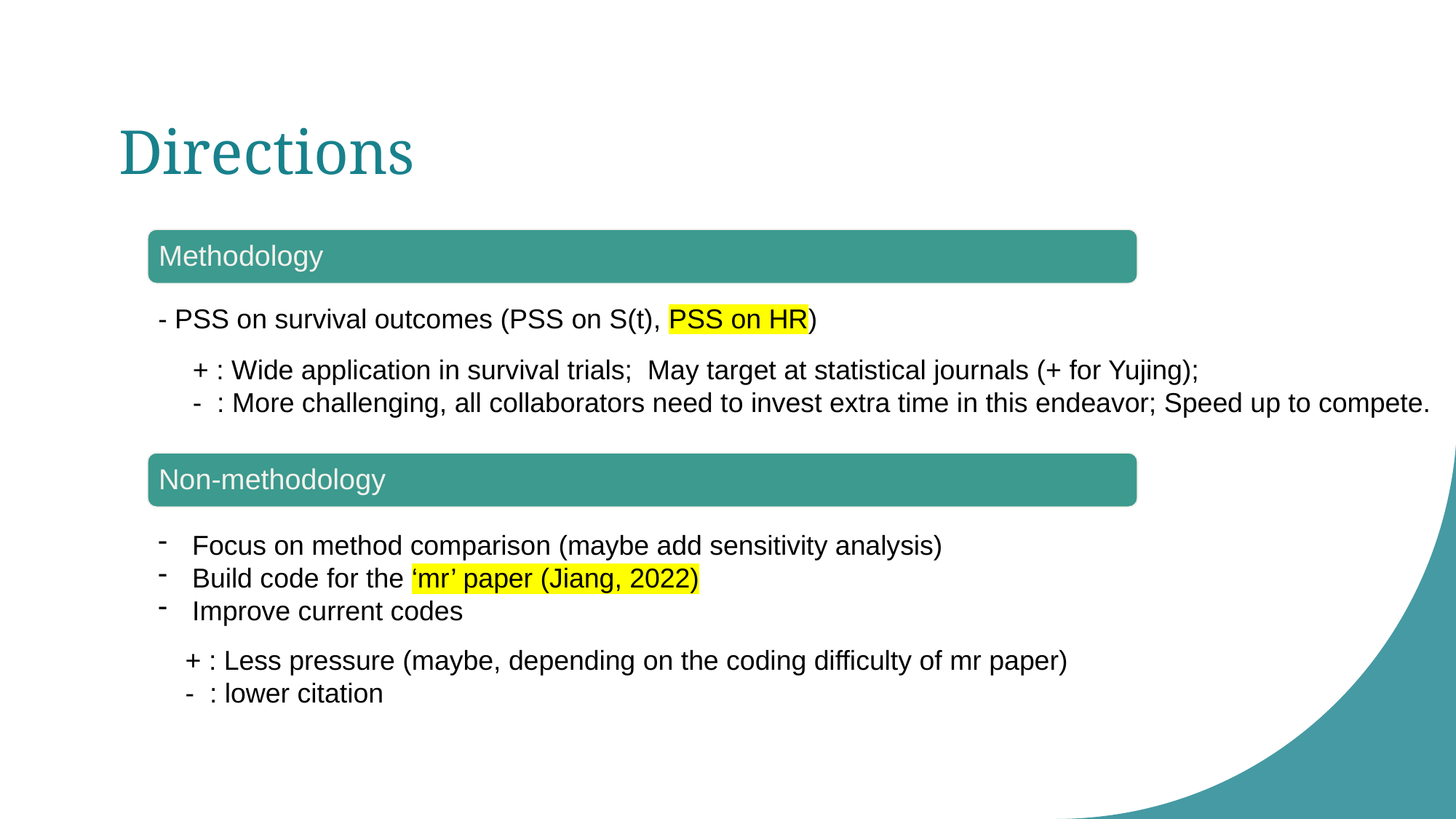

# Directions
Methodology
- PSS on survival outcomes (PSS on S(t), PSS on HR)
+ : Wide application in survival trials;  May target at statistical journals (+ for Yujing);
-  : More challenging, all collaborators need to invest extra time in this endeavor; Speed up to compete.
Non-methodology
Focus on method comparison (maybe add sensitivity analysis)
Build code for the ‘mr’ paper (Jiang, 2022)
Improve current codes

+ : Less pressure (maybe, depending on the coding difficulty of mr paper)
-  : lower citation